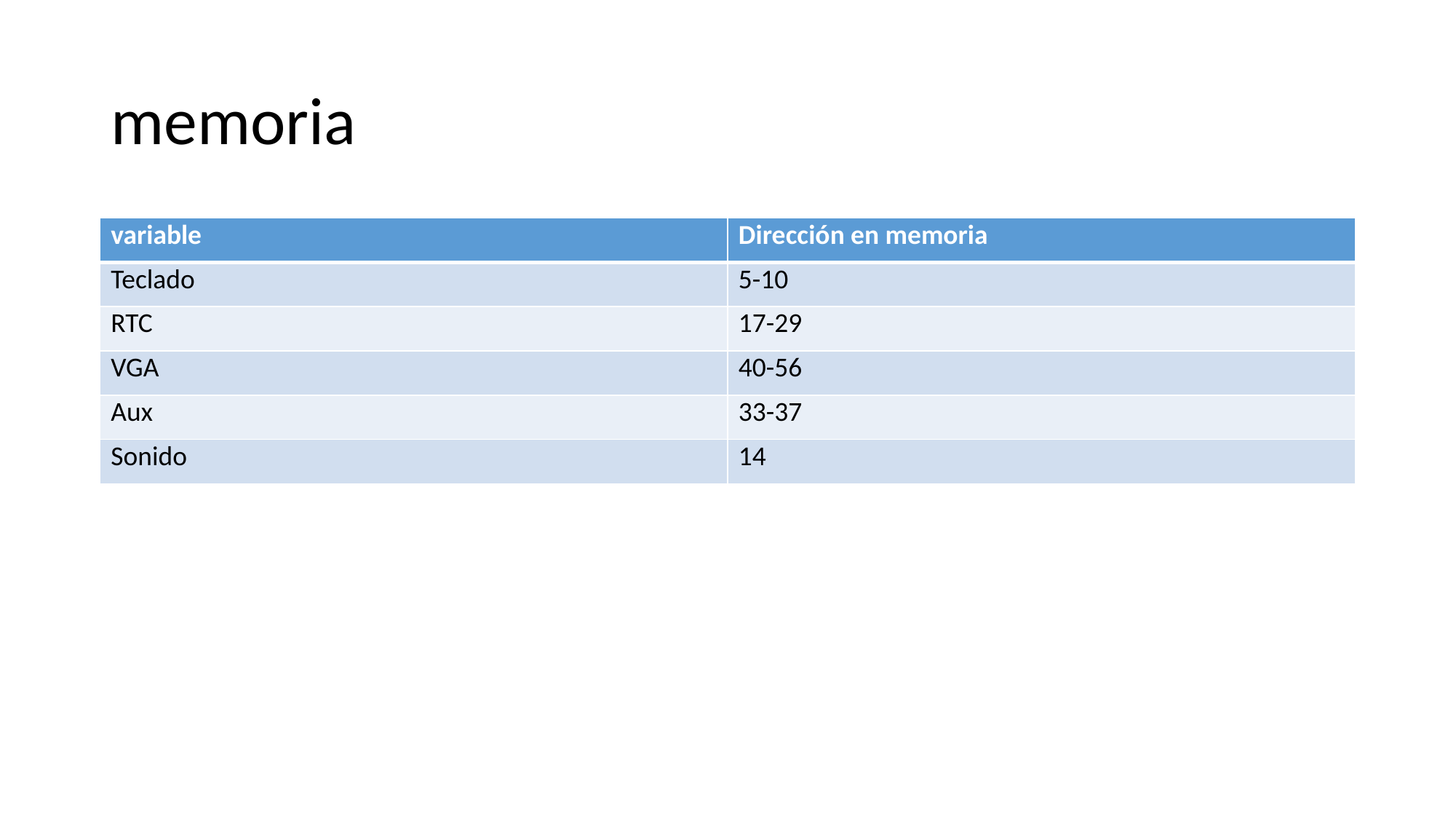

# memoria
| variable | Dirección en memoria |
| --- | --- |
| Teclado | 5-10 |
| RTC | 17-29 |
| VGA | 40-56 |
| Aux | 33-37 |
| Sonido | 14 |